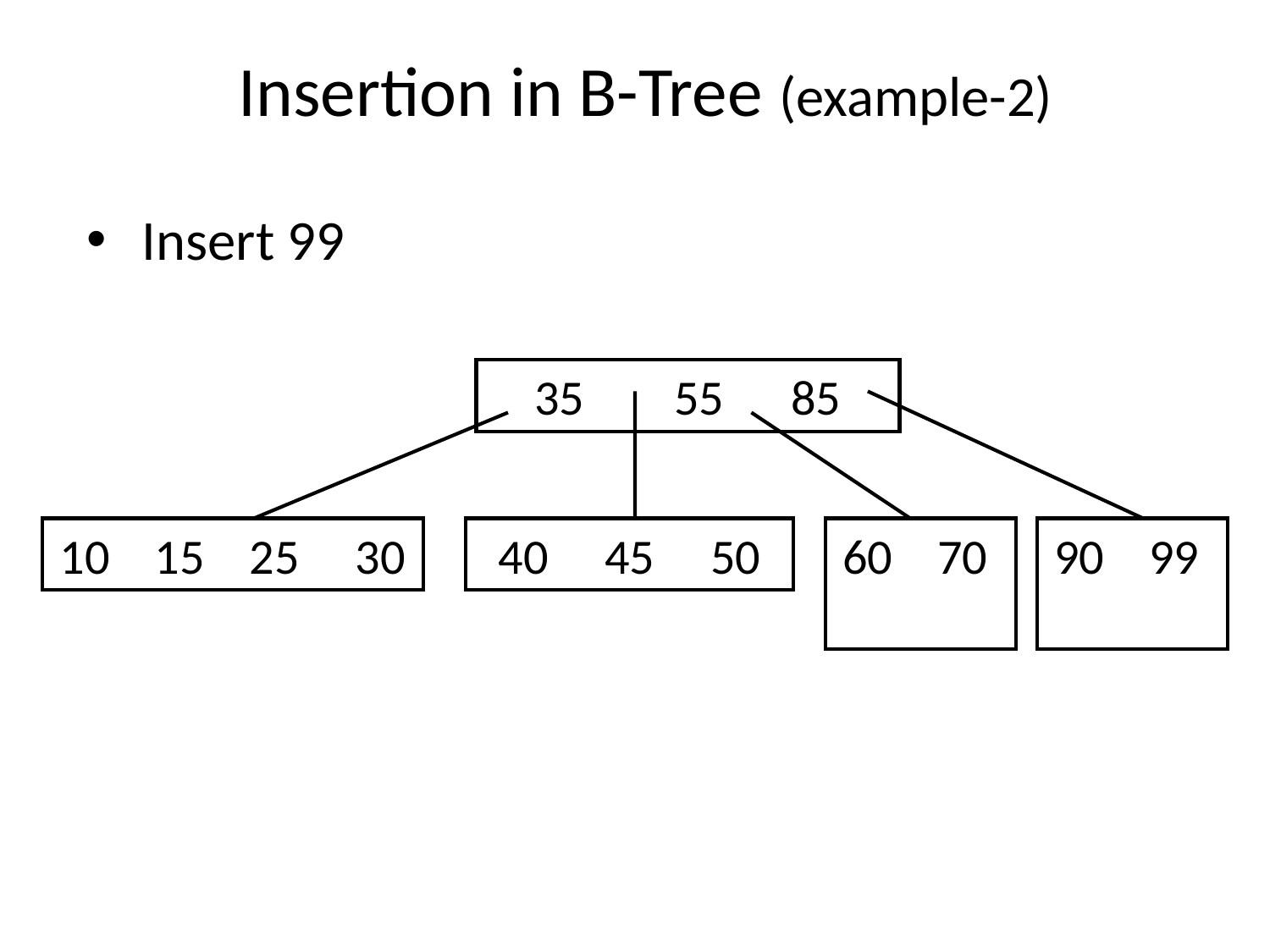

Insertion in B-Tree (example-2)
# Insert 99
 35        55      85

40     45     50
60    70
90    99
10    15    25     30